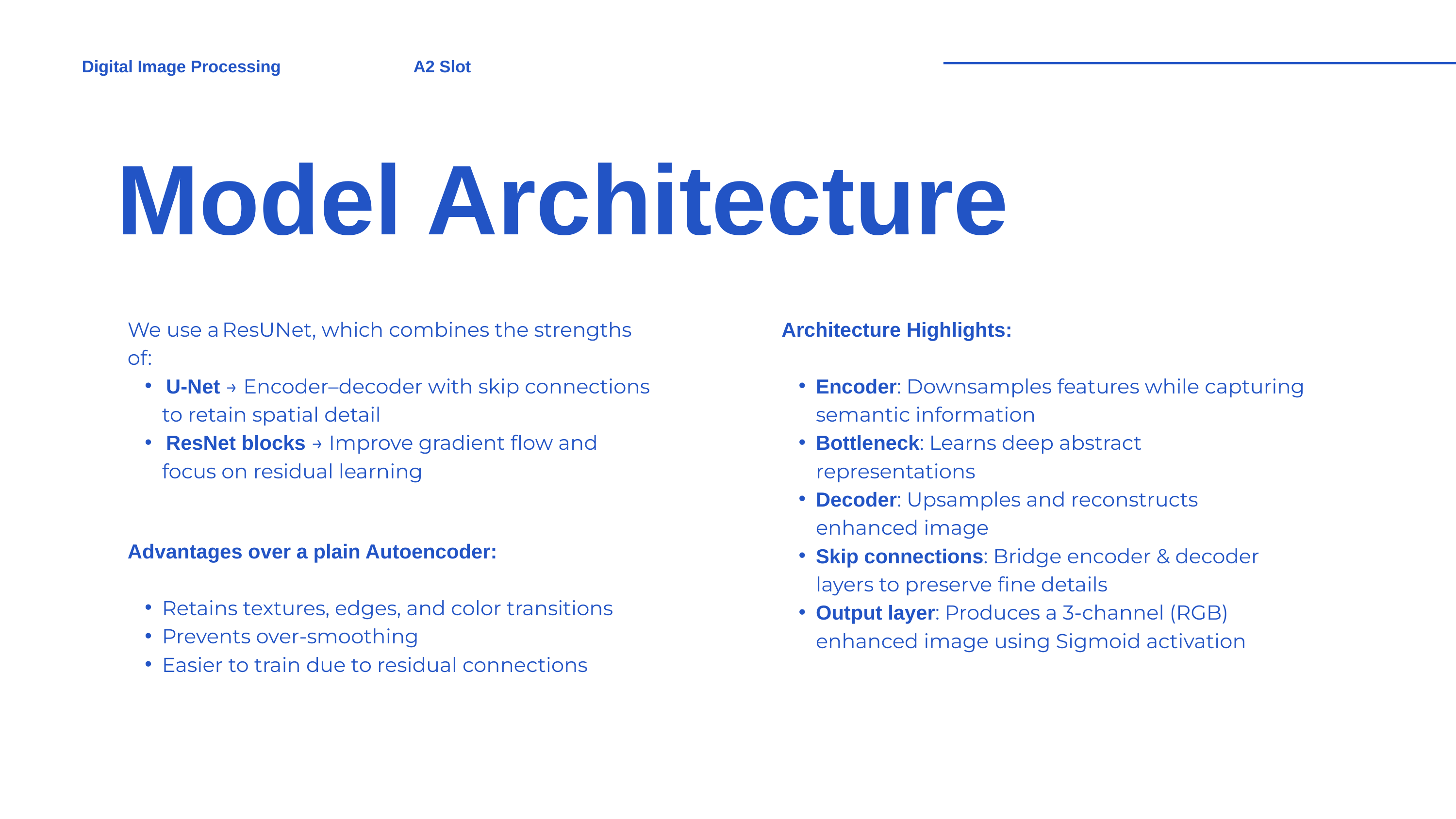

Digital Image Processing
A2 Slot

Model Architecture
We use a ResUNet, which combines the strengths of:
 U-Net → Encoder–decoder with skip connections to retain spatial detail
 ResNet blocks → Improve gradient flow and focus on residual learning
Architecture Highlights:

Encoder: Downsamples features while capturing semantic information
Bottleneck: Learns deep abstract representations
Decoder: Upsamples and reconstructs enhanced image
Skip connections: Bridge encoder & decoder layers to preserve fine details
Output layer: Produces a 3-channel (RGB) enhanced image using Sigmoid activation
Advantages over a plain Autoencoder:

Retains textures, edges, and color transitions
Prevents over-smoothing
Easier to train due to residual connections